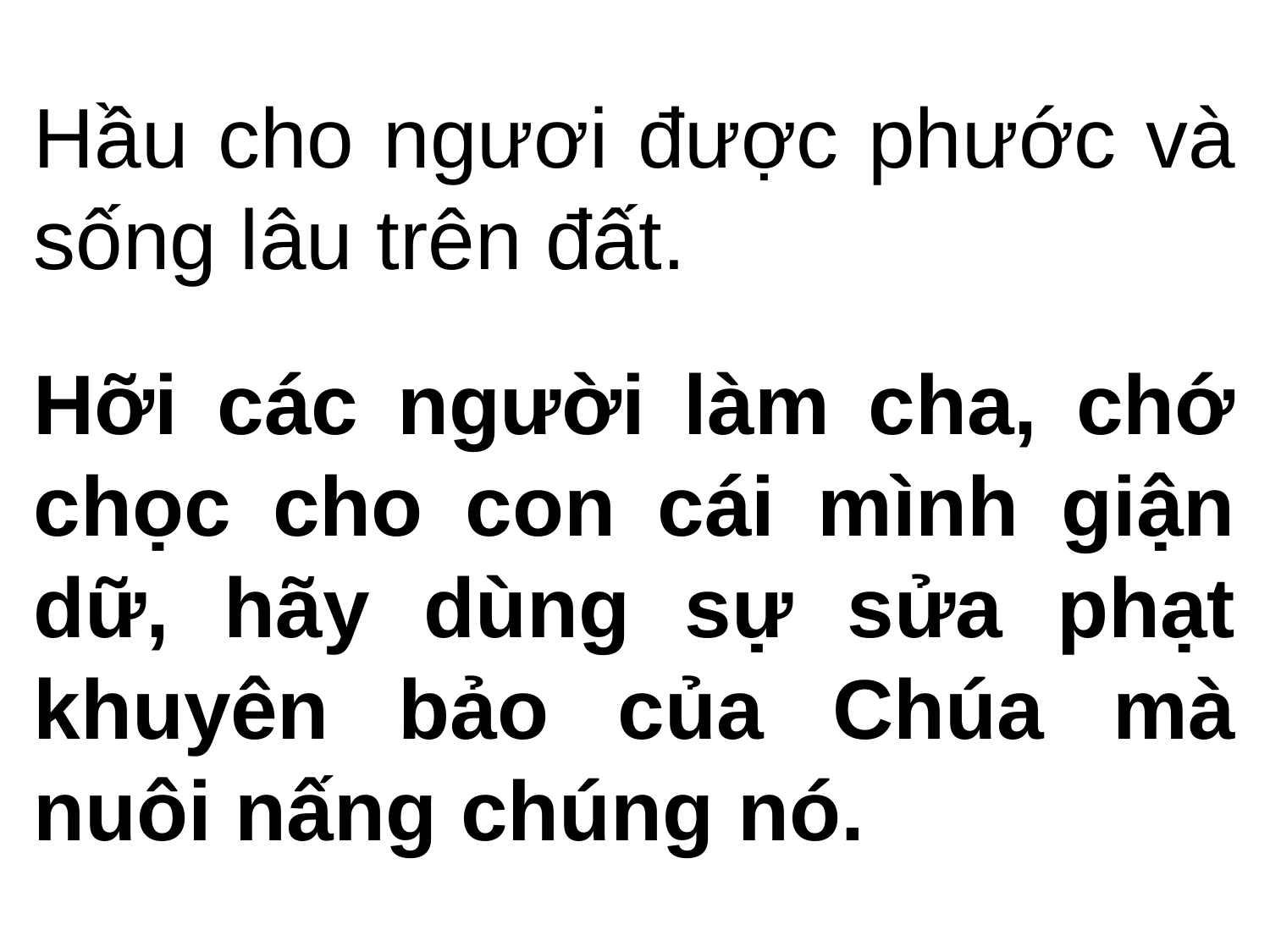

Hầu cho ngươi được phước và sống lâu trên đất.

Hỡi các người làm cha, chớ chọc cho con cái mình giận dữ, hãy dùng sự sửa phạt khuyên bảo của Chúa mà nuôi nấng chúng nó.